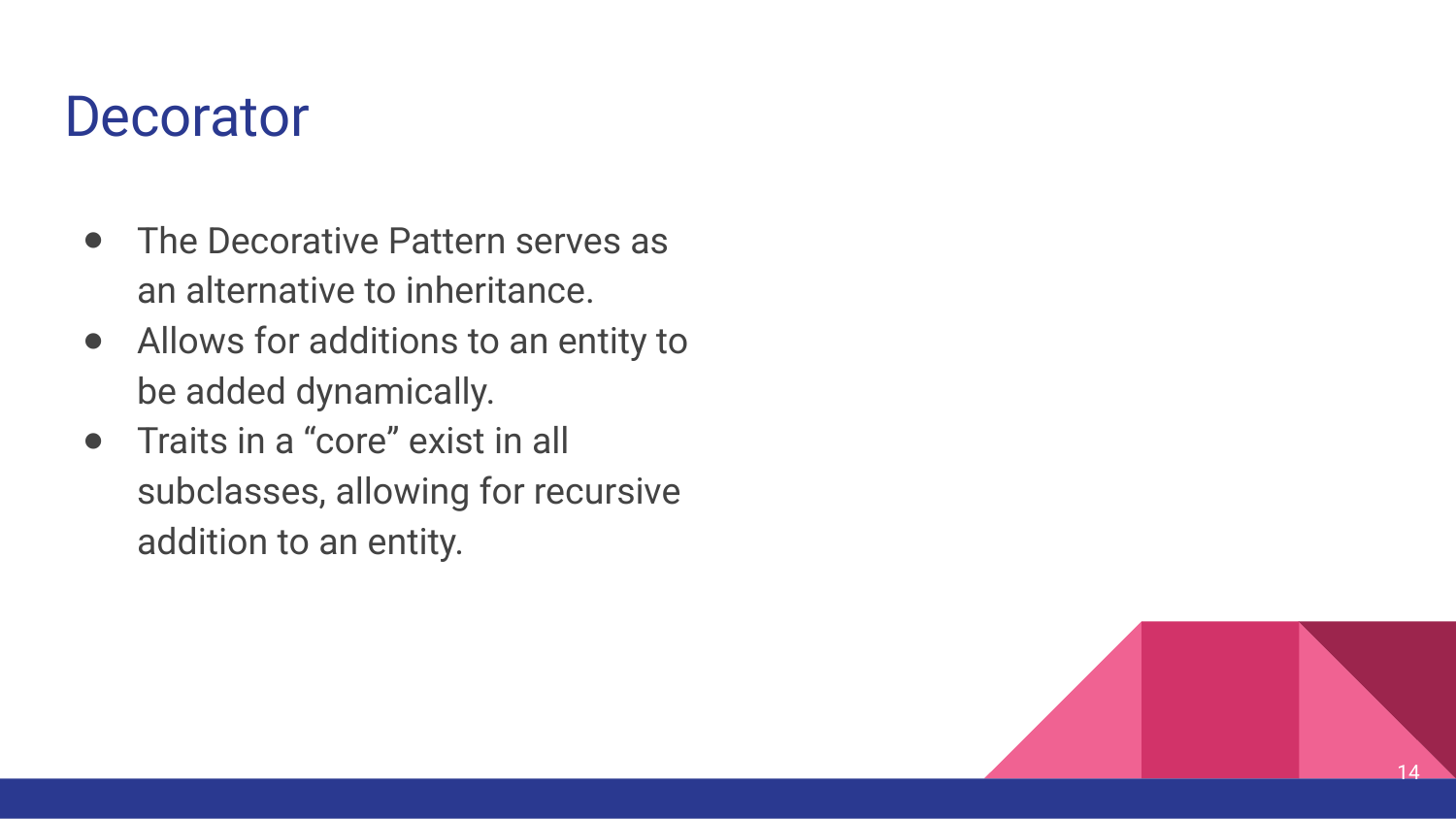

# Decorator
The Decorative Pattern serves as an alternative to inheritance.
Allows for additions to an entity to be added dynamically.
Traits in a “core” exist in all subclasses, allowing for recursive addition to an entity.
14